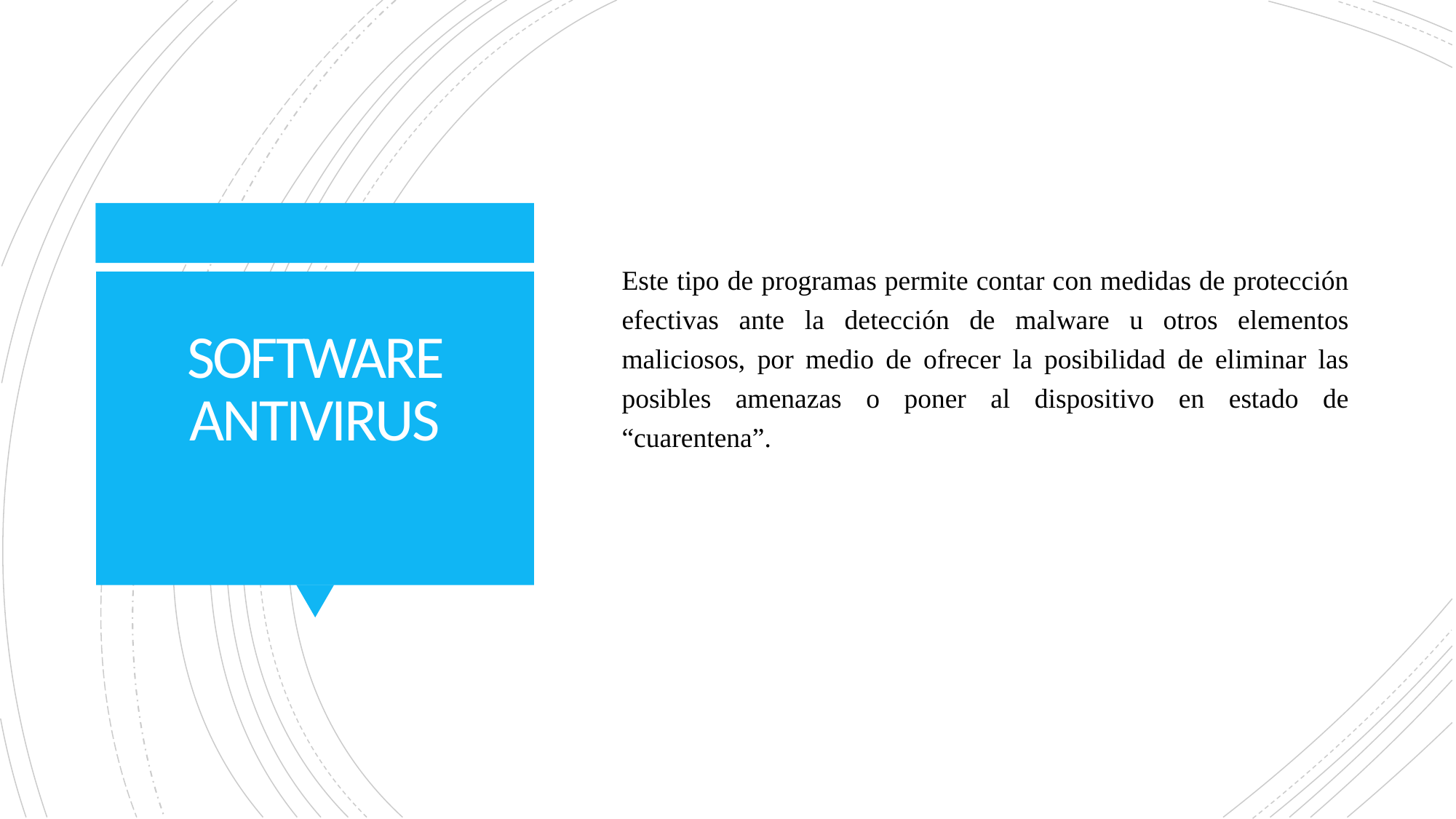

Este tipo de programas permite contar con medidas de protección efectivas ante la detección de malware u otros elementos maliciosos, por medio de ofrecer la posibilidad de eliminar las posibles amenazas o poner al dispositivo en estado de “cuarentena”.

# SOFTWARE ANTIVIRUS